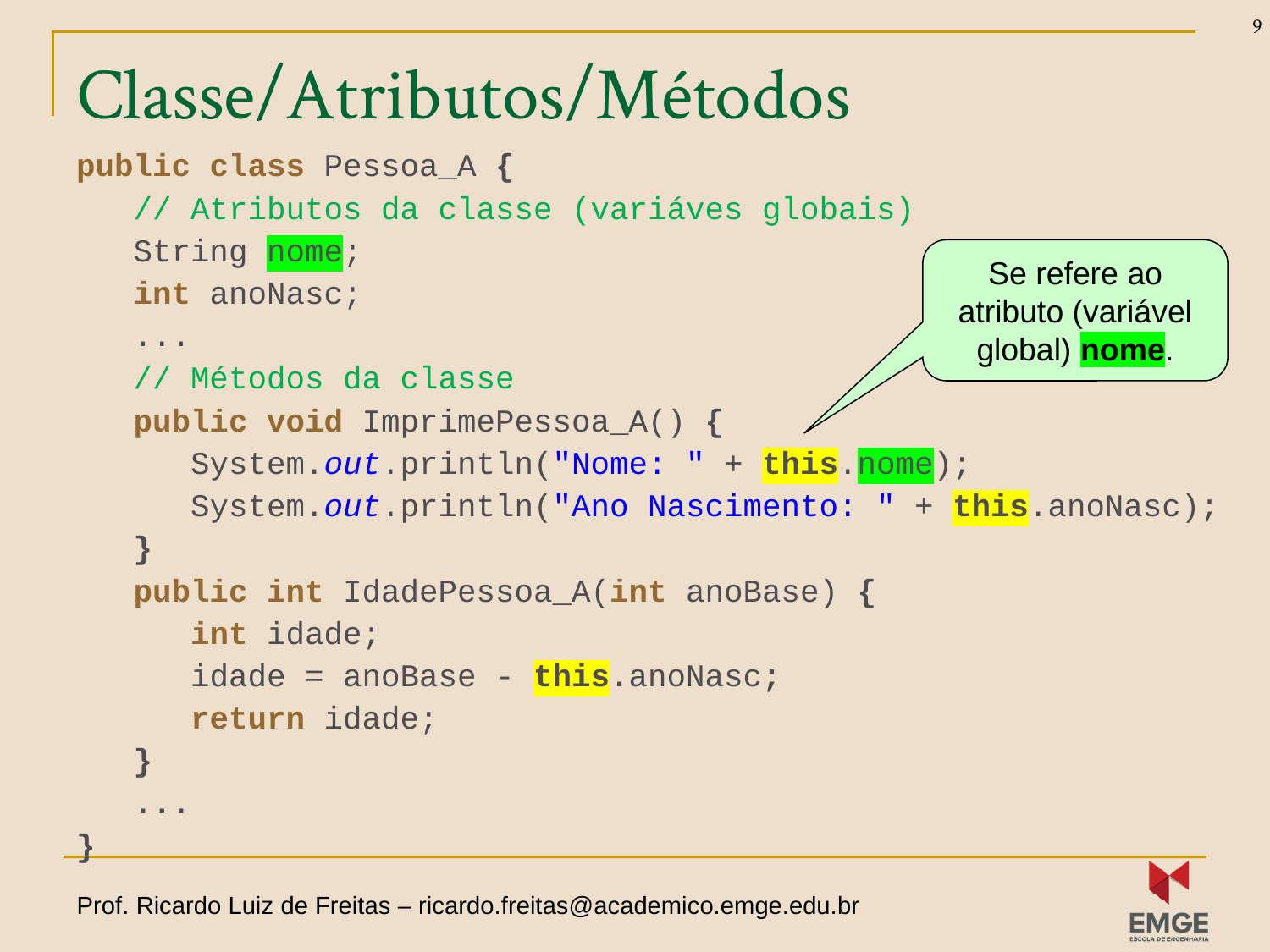

9
# Classe/Atributos/Métodos
public class Pessoa_A {
   // Atributos da classe (variáves globais)
   String nome;
   int anoNasc;
   ...
   // Métodos da classe
   public void ImprimePessoa_A() {
      System.out.println("Nome: " + this.nome);
      System.out.println("Ano Nascimento: " + this.anoNasc);
   }
   public int IdadePessoa_A(int anoBase) {
      int idade;
      idade = anoBase - this.anoNasc;
      return idade;
   }
   ...
}

Se refere ao atributo (variável global) nome.